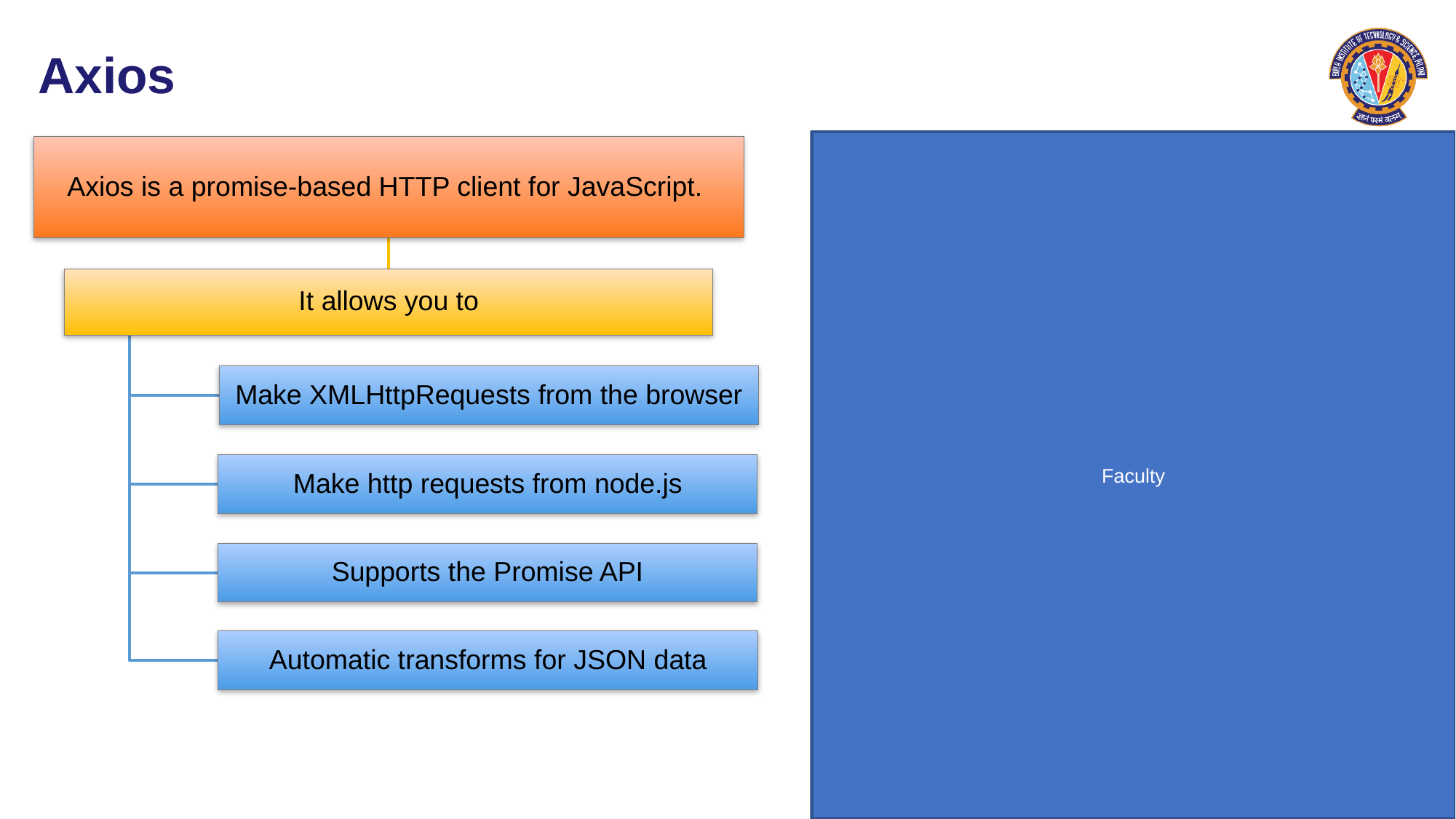

# Axios
Axios is a promise-based HTTP client for JavaScript.
It allows you to
Make XMLHttpRequests from the browser
Make http requests from node.js
Supports the Promise API
Automatic transforms for JSON data